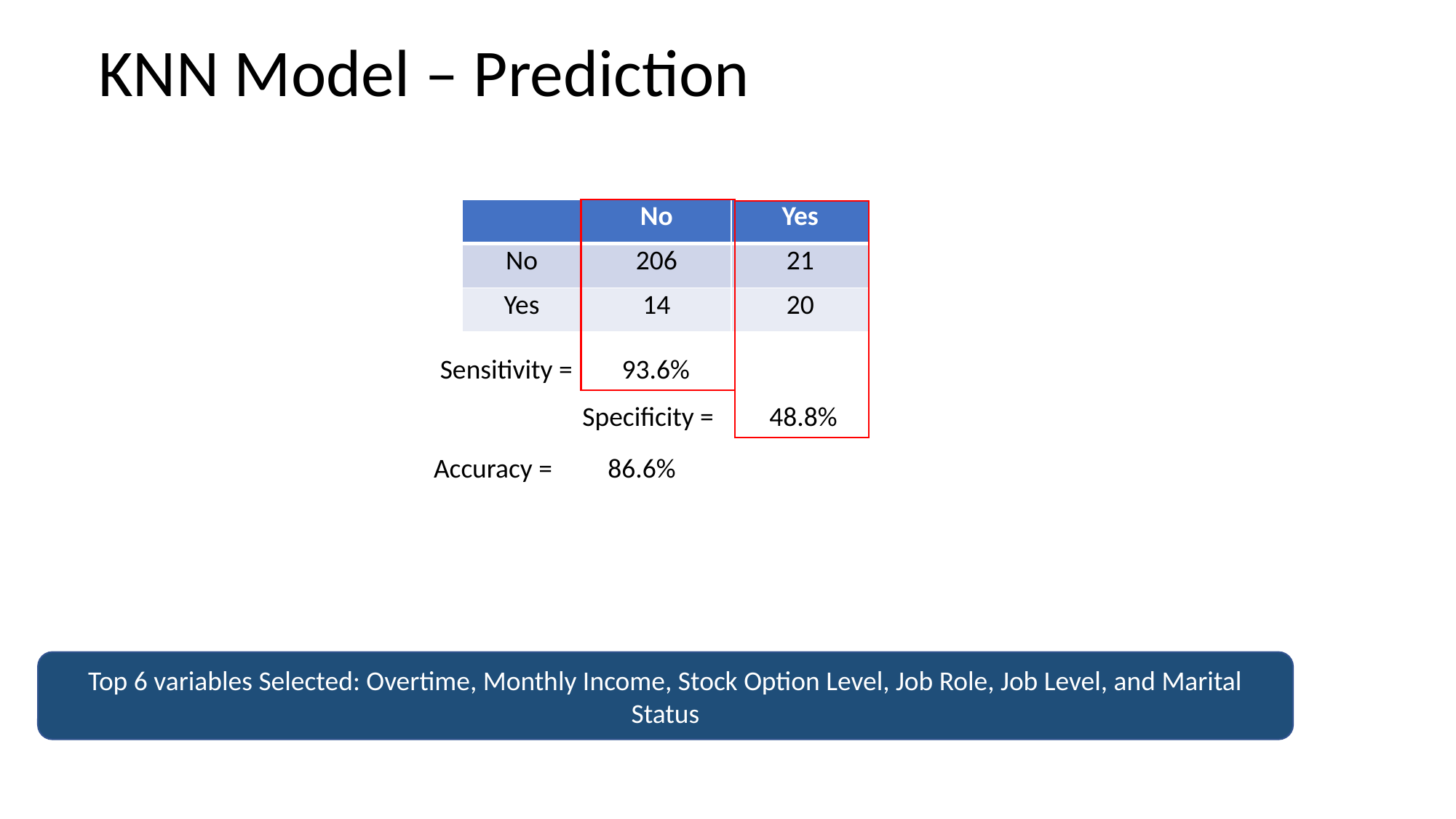

# KNN Model – Prediction
|  | No | Yes |
| --- | --- | --- |
| No | 206 | 21 |
| Yes | 14 | 20 |

Sensitivity =        93.6%
Specificity =         48.8%
Accuracy =         86.6%
Top 6 variables Selected: Overtime, Monthly Income, Stock Option Level, Job Role, Job Level, and Marital Status